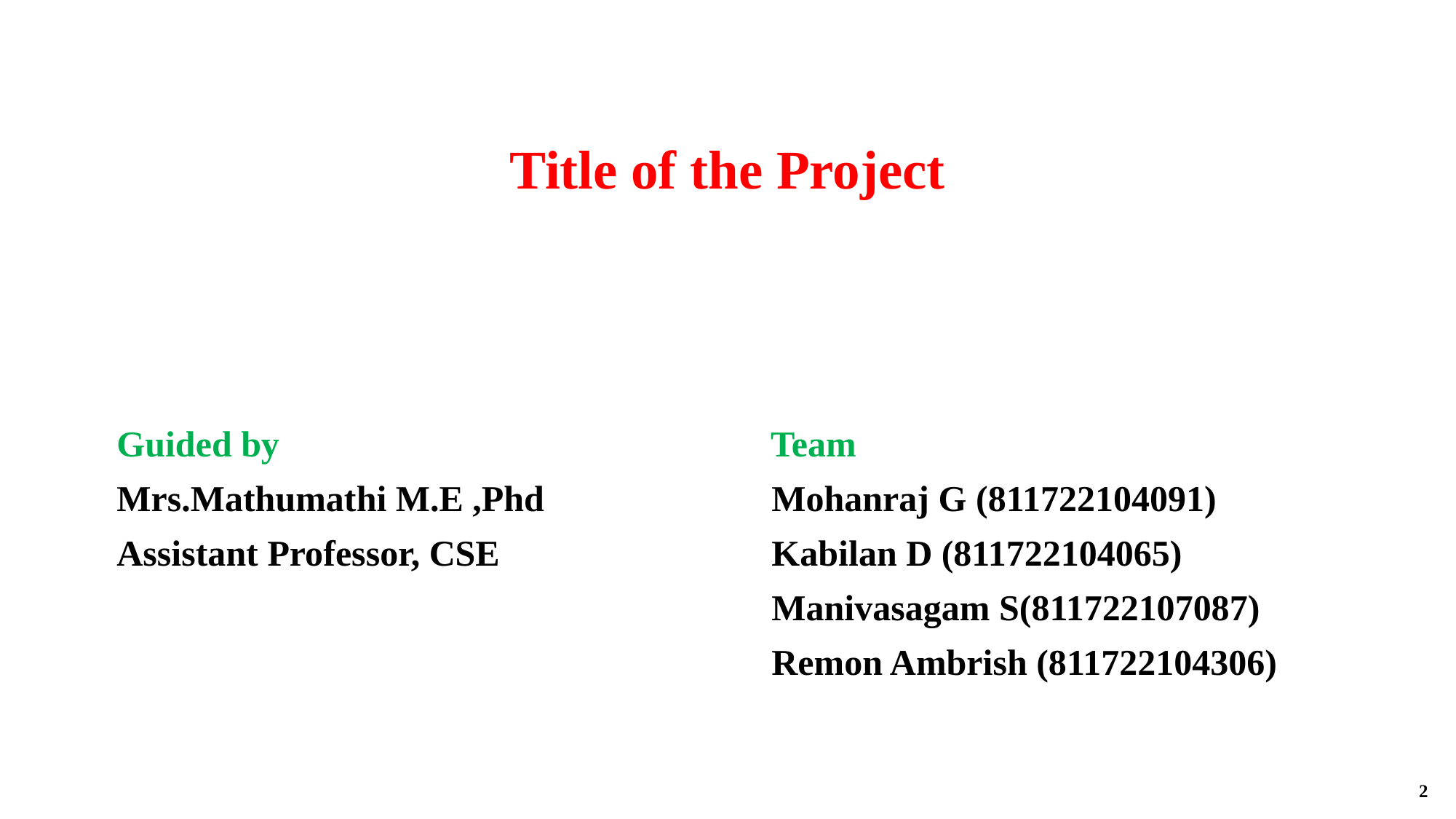

Title of the Project
Guided by                                                      Team
Mrs.Mathumathi M.E ,Phd			Mohanraj G (811722104091)
Assistant Professor, CSE 			Kabilan D (811722104065)
						Manivasagam S(811722107087)
						Remon Ambrish (811722104306)

2